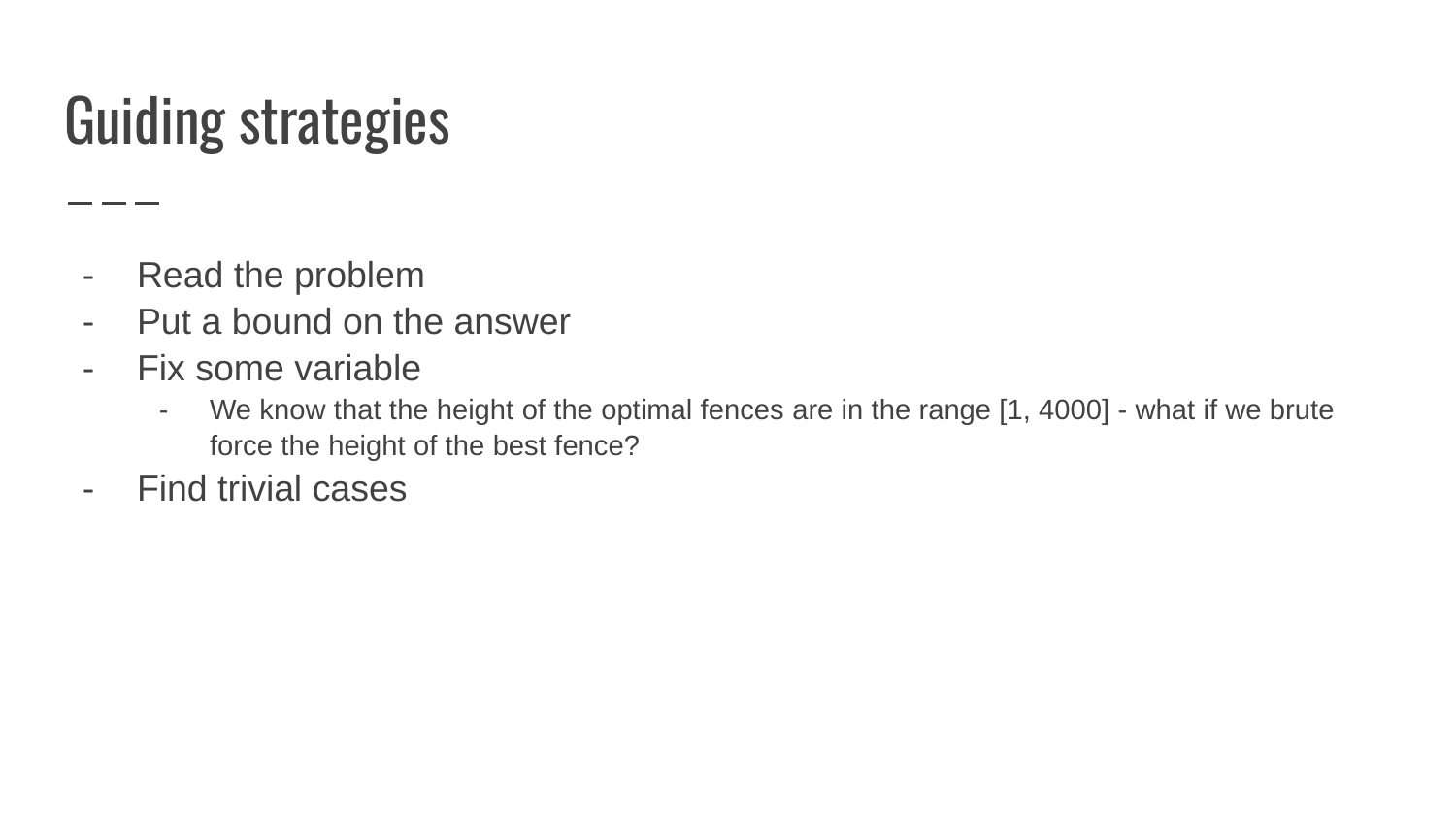

# Guiding strategies
Read the problem
Put a bound on the answer
Fix some variable
We know that the height of the optimal fences are in the range [1, 4000] - what if we brute force the height of the best fence?
Find trivial cases